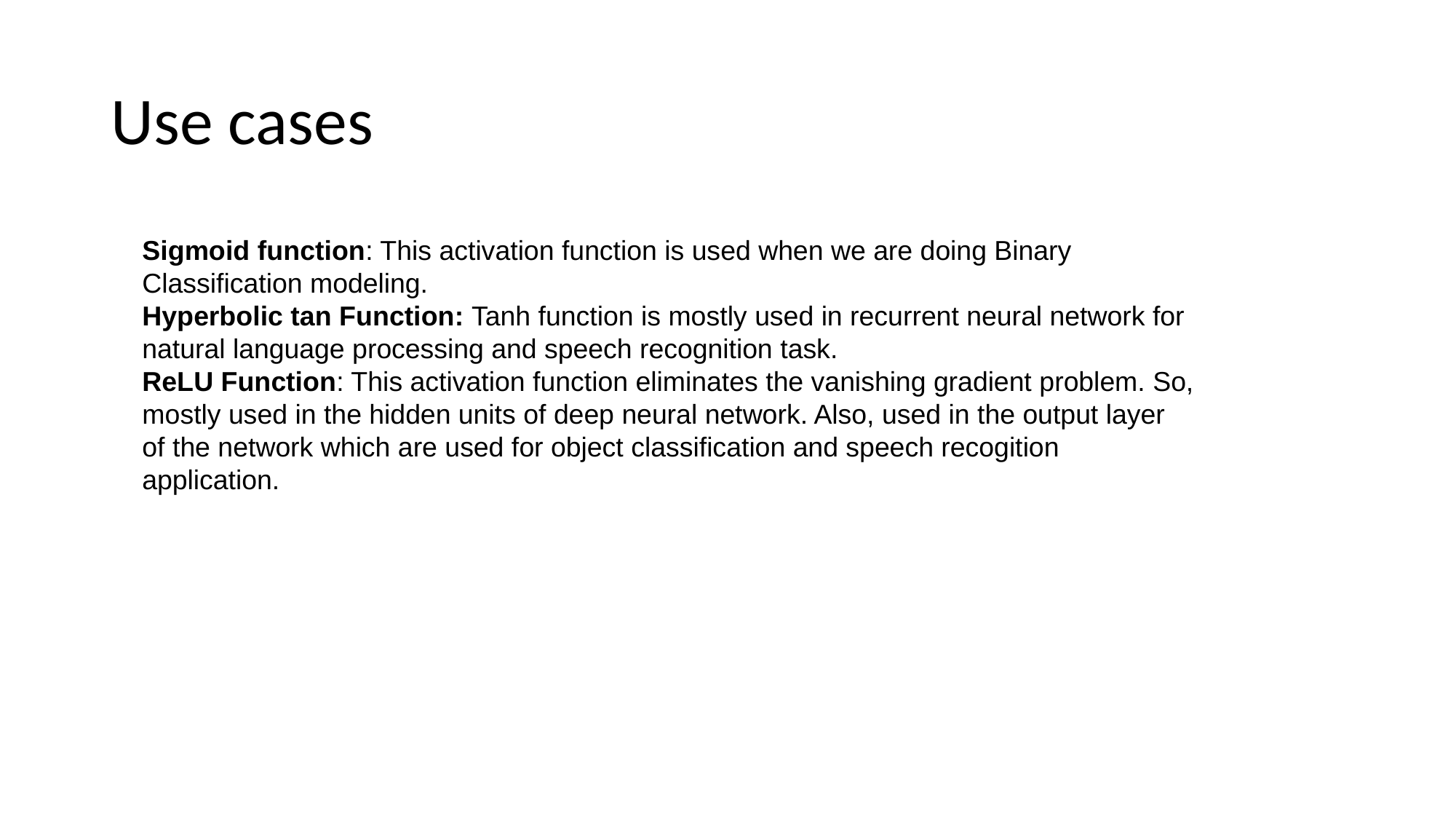

# Use cases
Sigmoid function: This activation function is used when we are doing Binary Classification modeling.
Hyperbolic tan Function: Tanh function is mostly used in recurrent neural network for natural language processing and speech recognition task.
ReLU Function: This activation function eliminates the vanishing gradient problem. So, mostly used in the hidden units of deep neural network. Also, used in the output layer of the network which are used for object classification and speech recogition application.